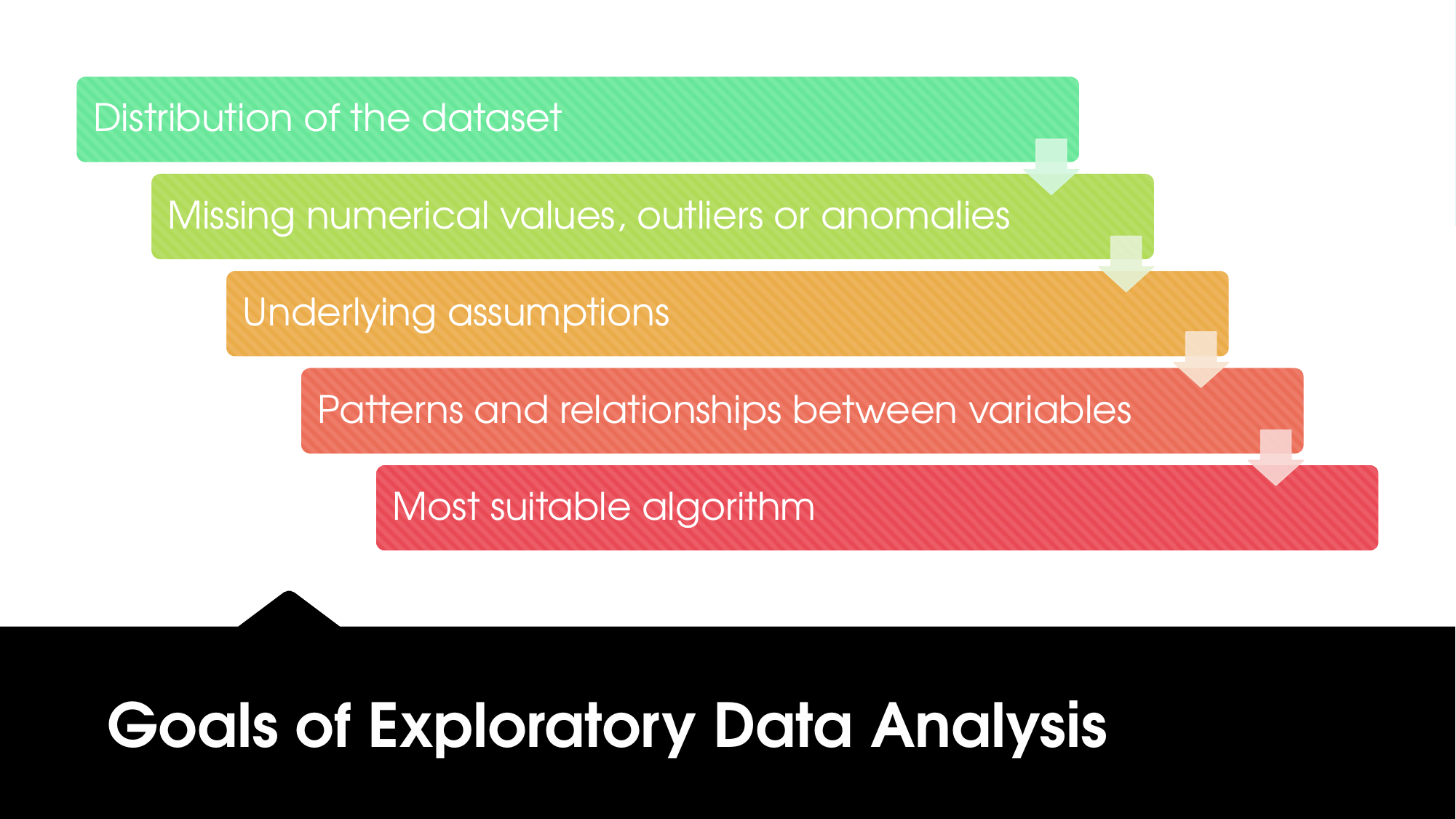

Distribution of the dataset
Missing numerical values, outliers or anomalies
Underlying assumptions
Patterns and relationships between variables
Most suitable algorithm

# Goals of Exploratory Data Analysis